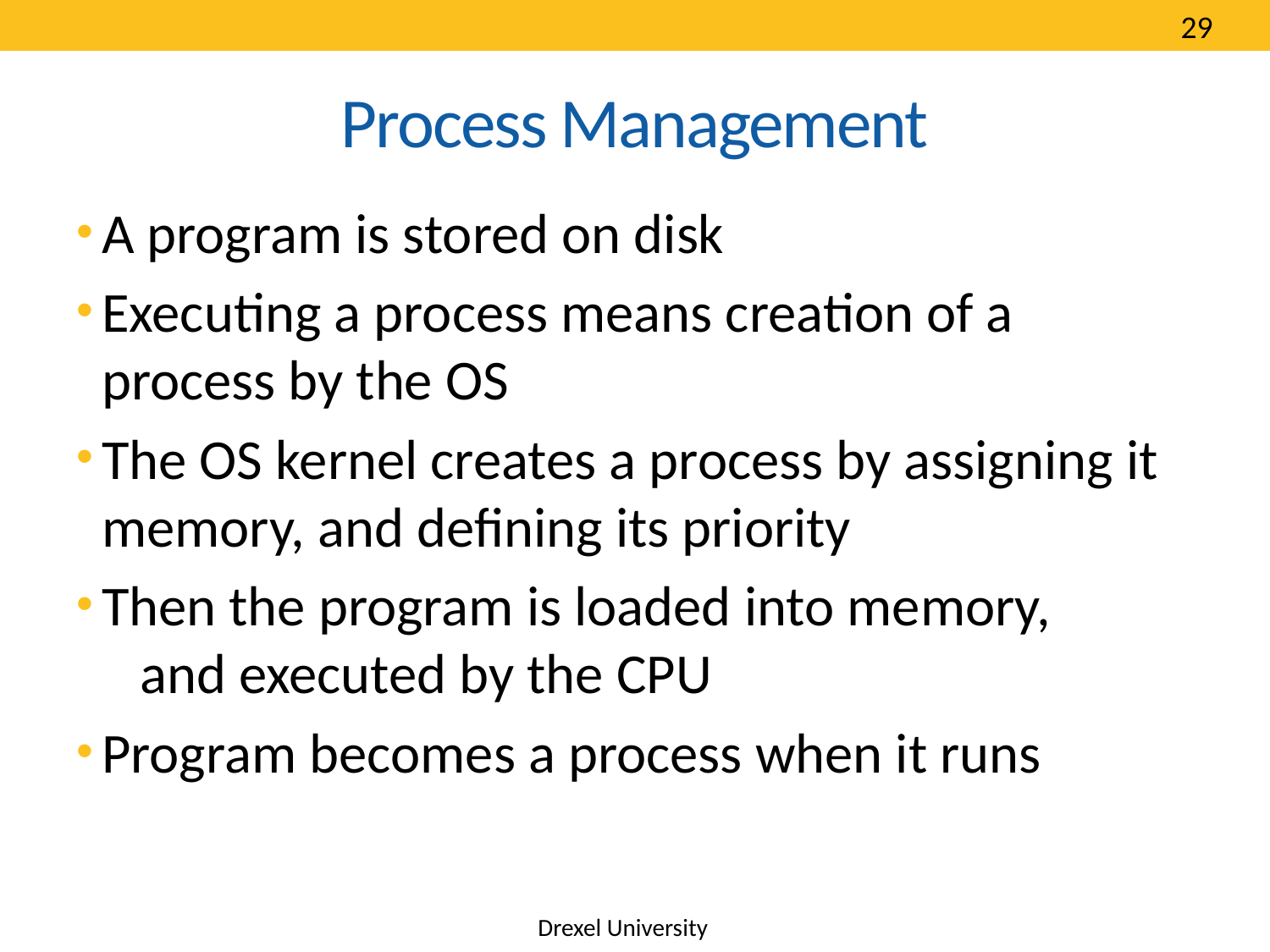

29
# Process Management
A program is stored on disk
Executing a process means creation of a process by the OS
The OS kernel creates a process by assigning it memory, and defining its priority
Then the program is loaded into memory,
   and executed by the CPU
Program becomes a process when it runs